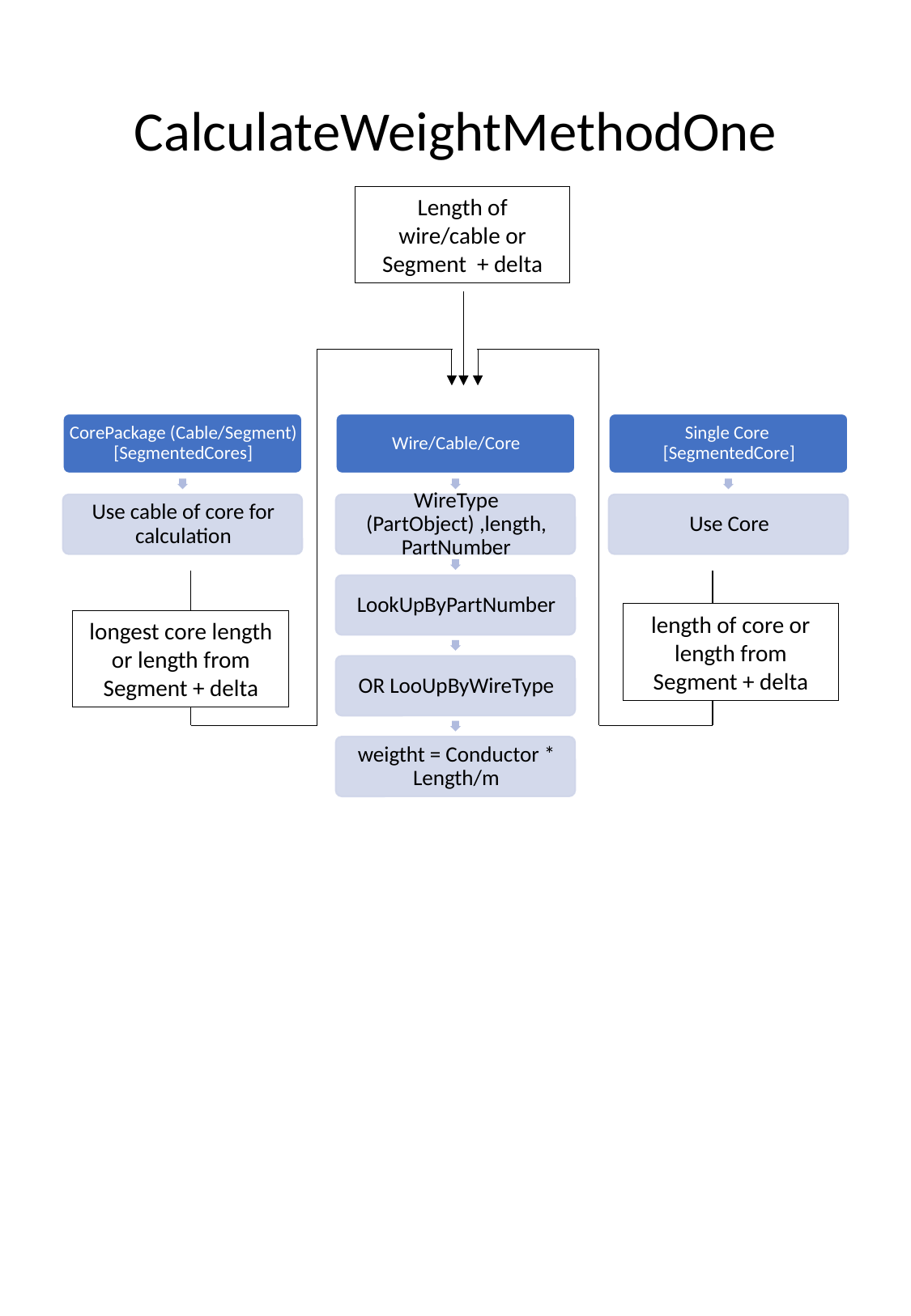

# CalculateWeightMethodOne
Length of wire/cable or Segment  + delta
CorePackage (Cable/Segment) [SegmentedCores]
Use cable of core for calculation
Wire/Cable/Core
WireType (PartObject) ,length, PartNumber
LookUpByPartNumber
OR LooUpByWireType
weigtht = Conductor * Length/m
Single Core
[SegmentedCore]
Use Core
longest core length or length from Segment + delta
length of core or length from Segment + delta